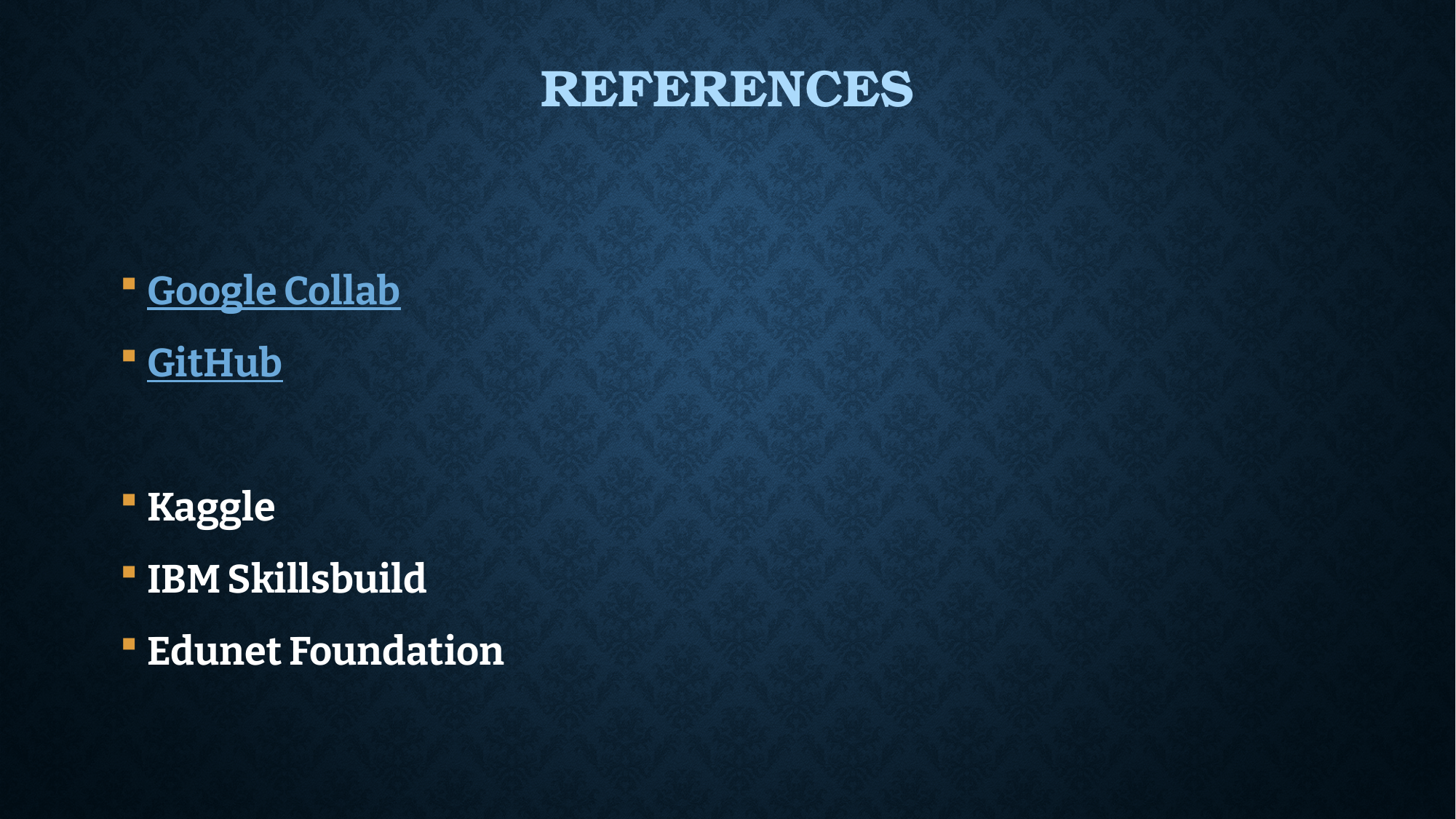

# References
Google Collab
GitHub

Kaggle
IBM Skillsbuild
Edunet Foundation